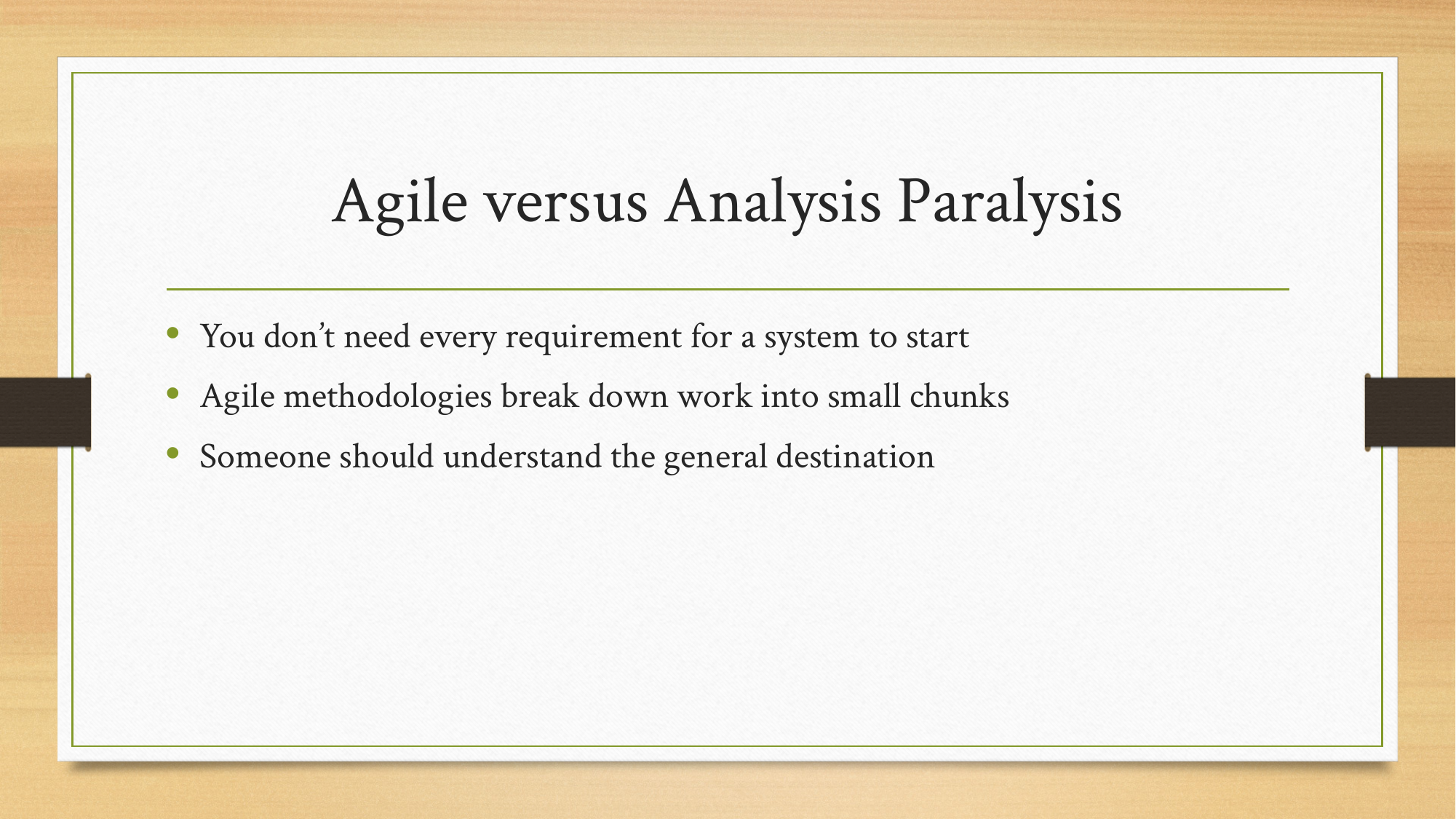

# Agile versus Analysis Paralysis
You don’t need every requirement for a system to start
Agile methodologies break down work into small chunks
Someone should understand the general destination